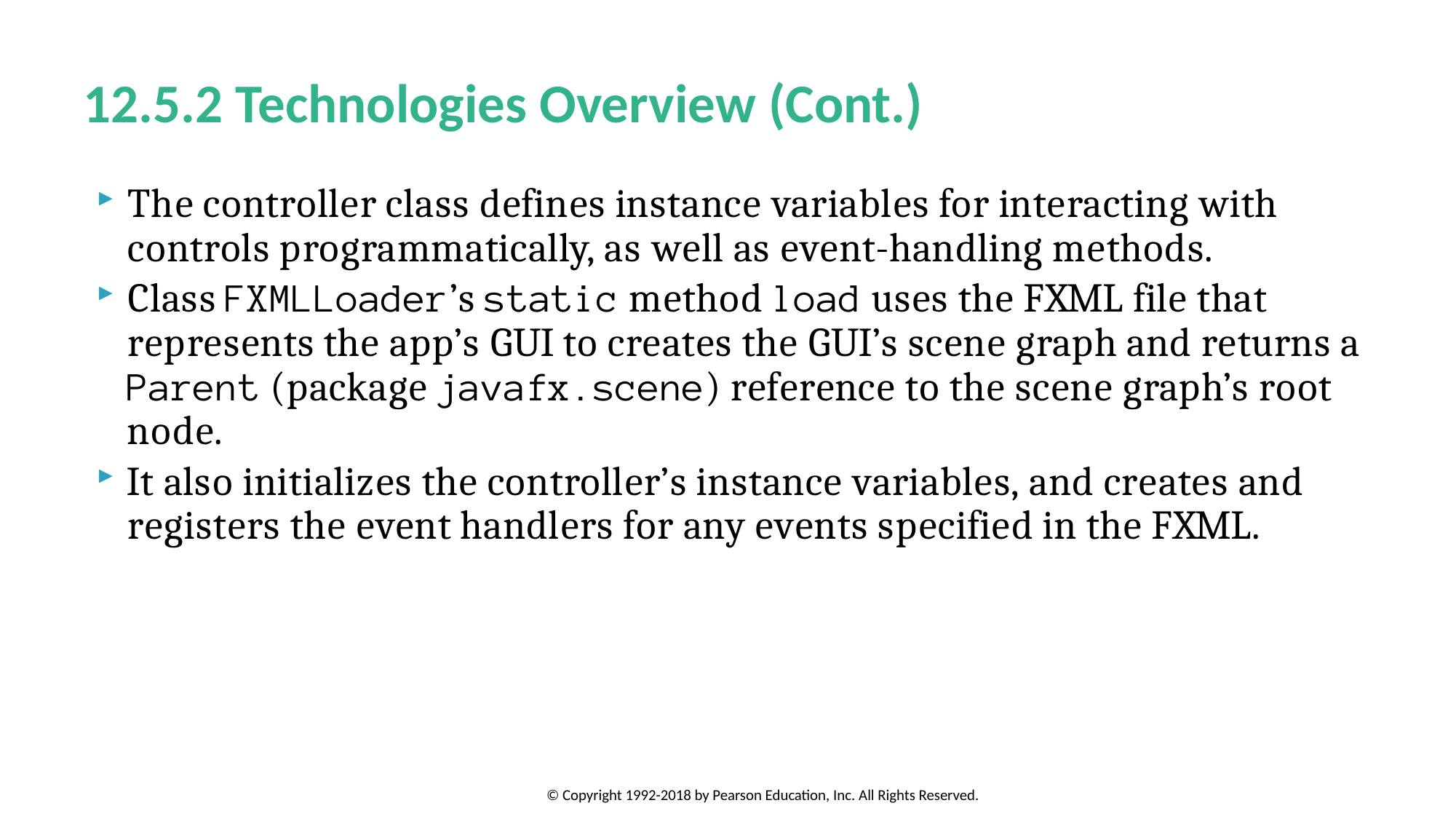

# 12.5.2 Technologies Overview (Cont.)
The controller class defines instance variables for interacting with controls programmatically, as well as event-handling methods.
Class FXMLLoader’s static method load uses the FXML file that represents the app’s GUI to creates the GUI’s scene graph and returns a Parent (package javafx.scene) reference to the scene graph’s root node.
It also initializes the controller’s instance variables, and creates and registers the event handlers for any events specified in the FXML.
© Copyright 1992-2018 by Pearson Education, Inc. All Rights Reserved.